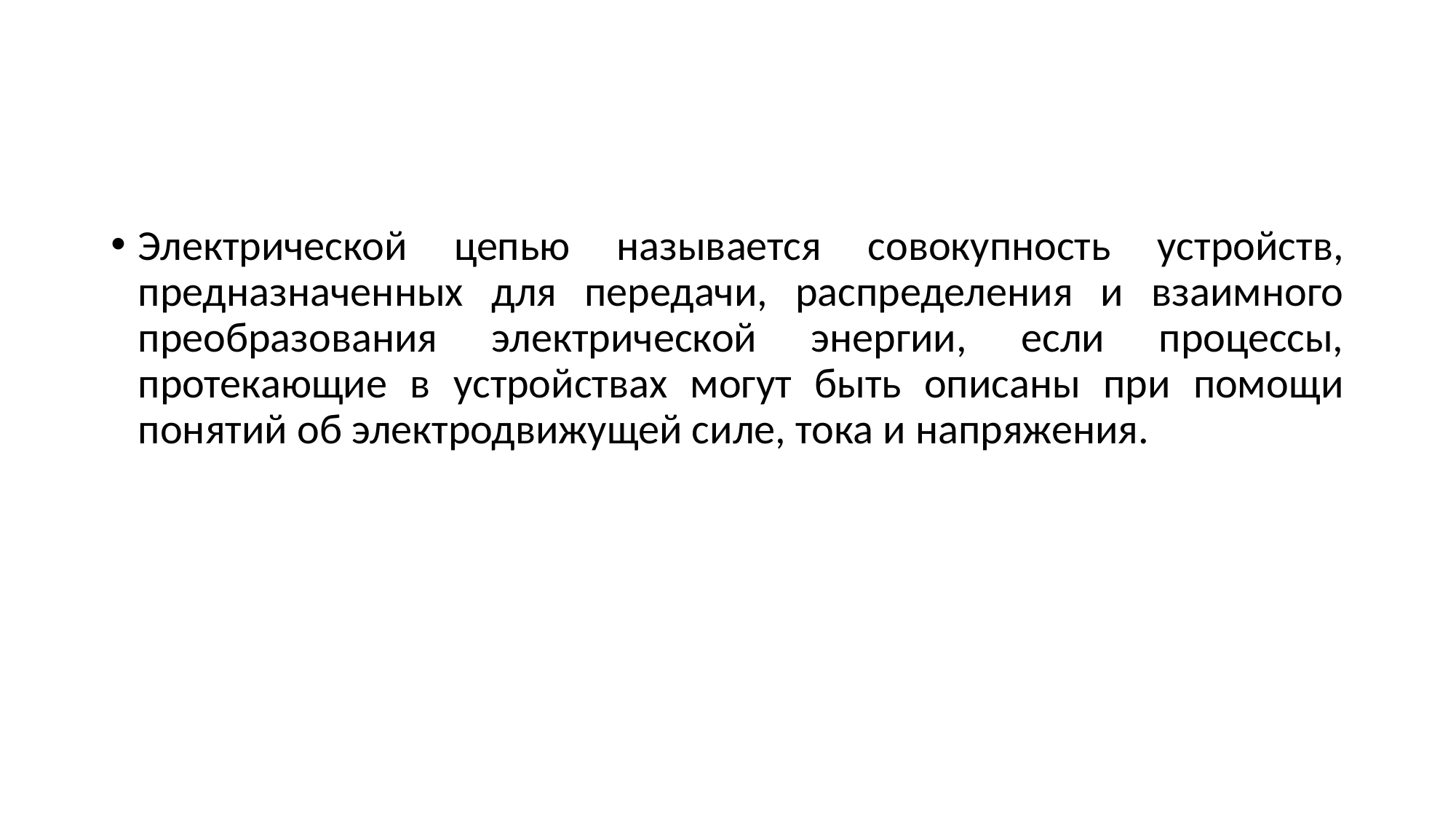

Электрической цепью называется совокупность устройств, предназначенных для передачи, распределения и взаимного преобразования электрической энергии, если процессы, протекающие в устройствах могут быть описаны при помощи понятий об электродвижущей силе, тока и напряжения.